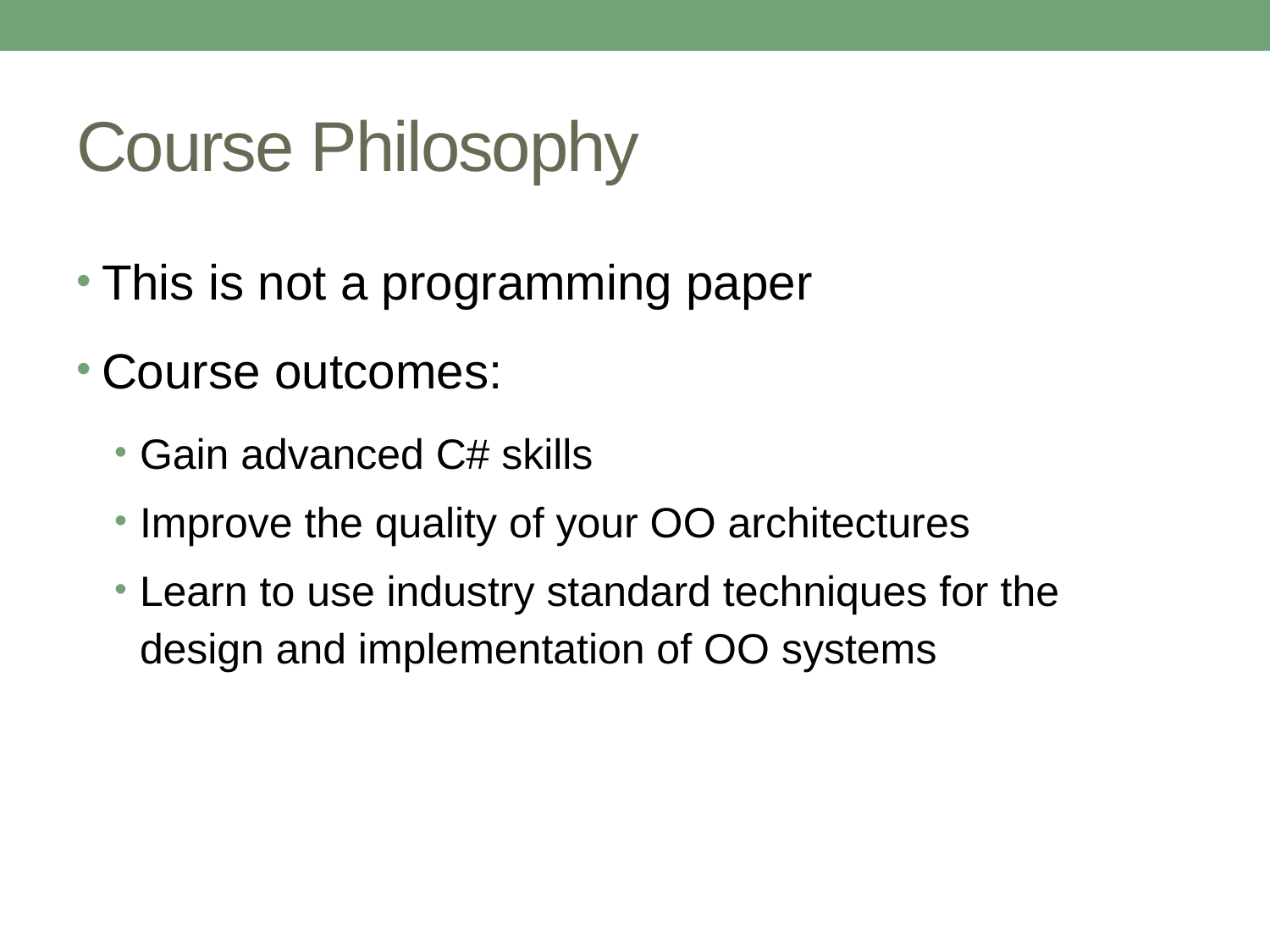

# Course Philosophy
This is not a programming paper
Course outcomes:
Gain advanced C# skills
Improve the quality of your OO architectures
Learn to use industry standard techniques for the design and implementation of OO systems